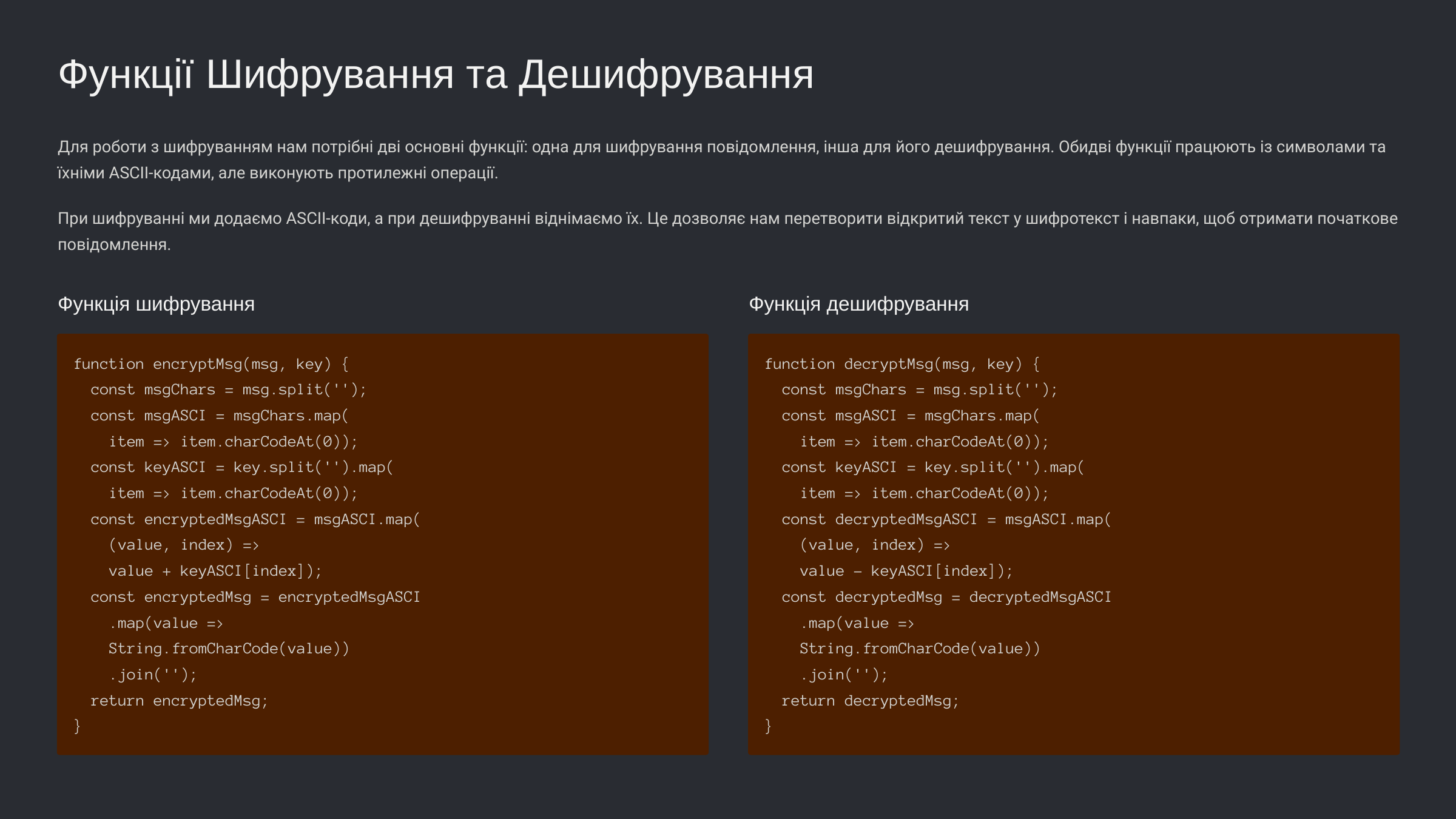

Функції Шифрування та Дешифрування
Для роботи з шифруванням нам потрібні дві основні функції: одна для шифрування повідомлення, інша для його дешифрування. Обидві функції працюють із символами та їхніми ASCII-кодами, але виконують протилежні операції.
При шифруванні ми додаємо ASCII-коди, а при дешифруванні віднімаємо їх. Це дозволяє нам перетворити відкритий текст у шифротекст і навпаки, щоб отримати початкове повідомлення.
Функція шифрування
Функція дешифрування

function encryptMsg(msg, key) {
  const msgChars = msg.split('');
  const msgASCI = msgChars.map(
    item => item.charCodeAt(0));
  const keyASCI = key.split('').map(
    item => item.charCodeAt(0));
  const encryptedMsgASCI = msgASCI.map(
    (value, index) =>
    value + keyASCI[index]);
  const encryptedMsg = encryptedMsgASCI
    .map(value =>
    String.fromCharCode(value))
    .join('');
  return encryptedMsg;
}
function decryptMsg(msg, key) {
  const msgChars = msg.split('');
  const msgASCI = msgChars.map(
    item => item.charCodeAt(0));
  const keyASCI = key.split('').map(
    item => item.charCodeAt(0));
  const decryptedMsgASCI = msgASCI.map(
    (value, index) =>
    value - keyASCI[index]);
  const decryptedMsg = decryptedMsgASCI
    .map(value =>
    String.fromCharCode(value))
    .join('');
  return decryptedMsg;
}